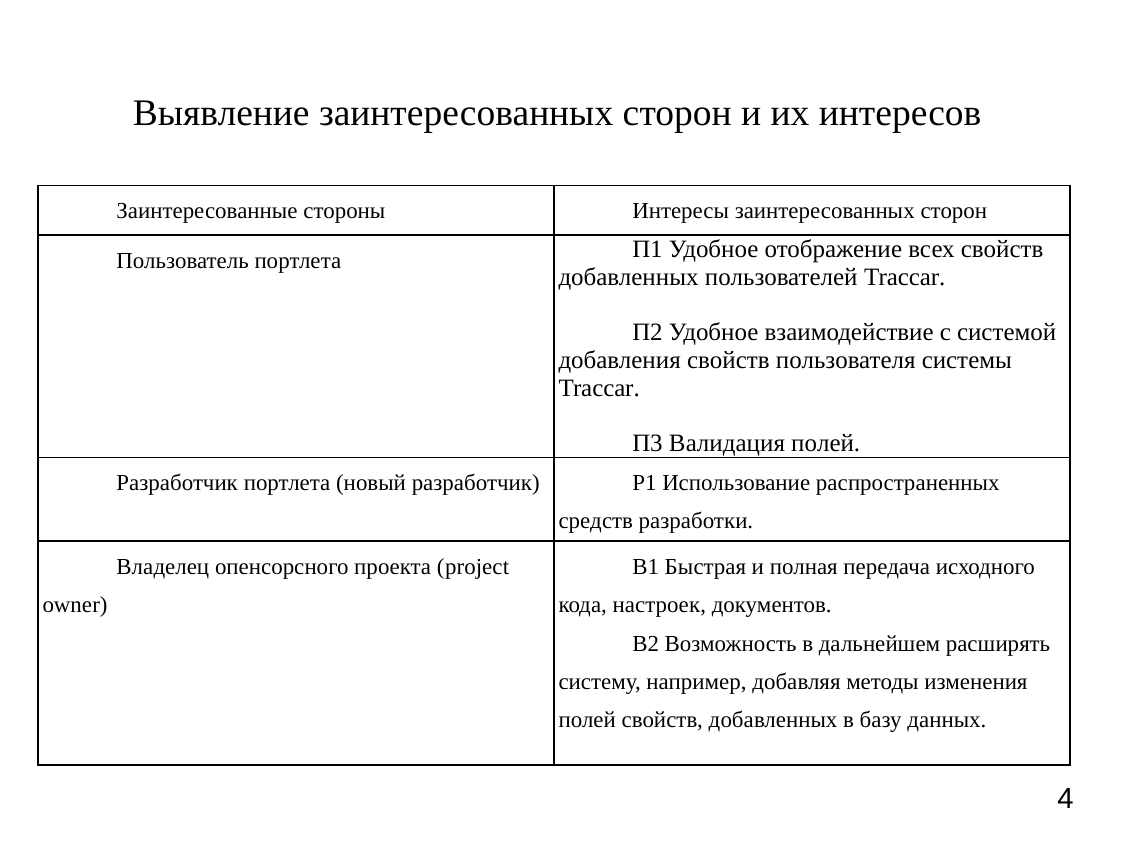

Выявление заинтересованных сторон и их интересов
| Заинтересованные стороны | Интересы заинтересованных сторон |
| --- | --- |
| Пользователь портлета | П1 Удобное отображение всех свойств добавленных пользователей Traccar.   П2 Удобное взаимодействие с системой добавления свойств пользователя системы Traccar.   П3 Валидация полей. |
| Разработчик портлета (новый разработчик) | Р1 Использование распространенных средств разработки. |
| Владелец опенсорсного проекта (project owner) | В1 Быстрая и полная передача исходного кода, настроек, документов. В2 Возможность в дальнейшем расширять систему, например, добавляя методы изменения полей свойств, добавленных в базу данных. |
4